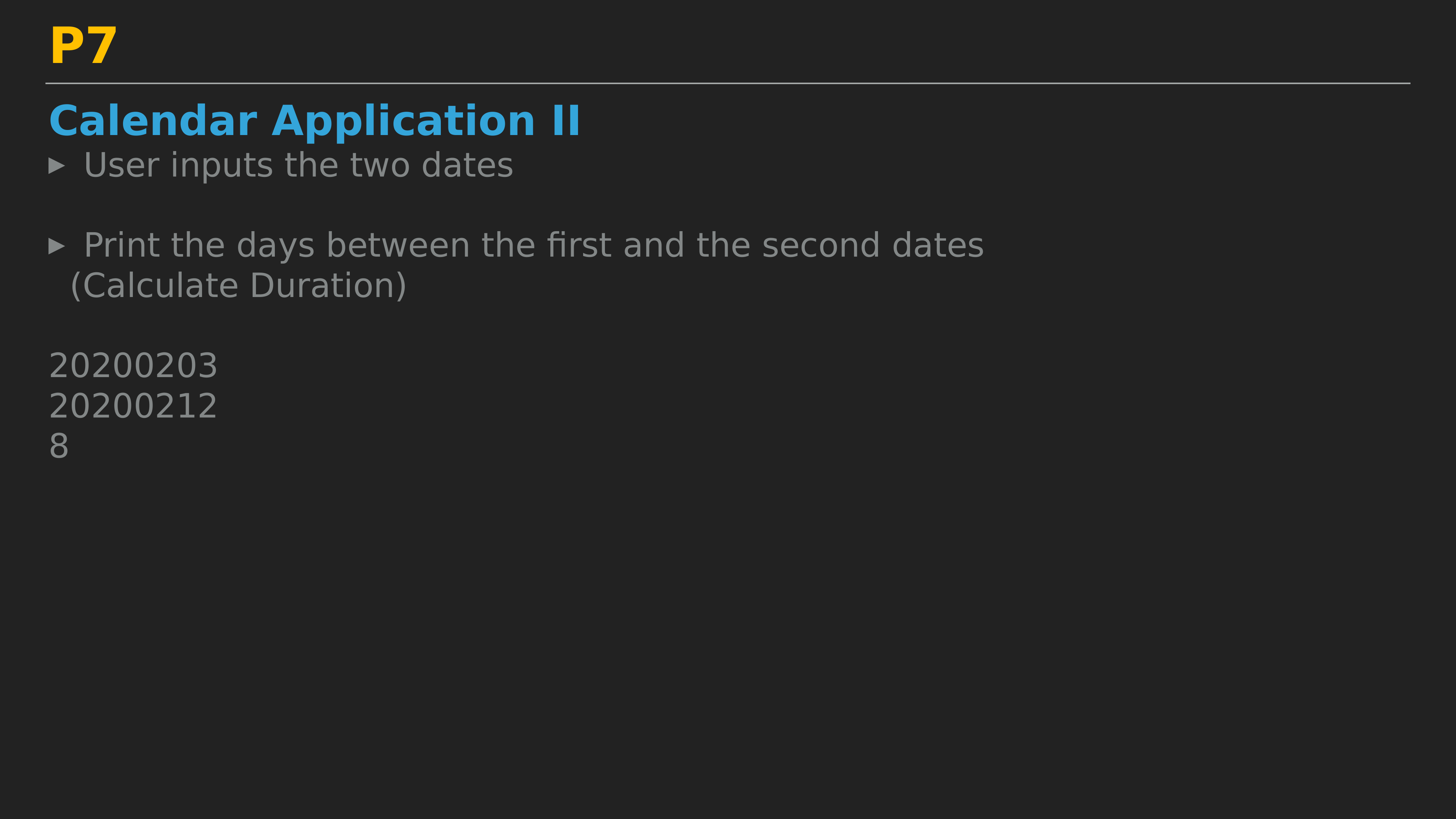

P7
Calendar Application II
User inputs the two dates

Print the days between the first and the second dates
  (Calculate Duration)

20200203
20200212
8